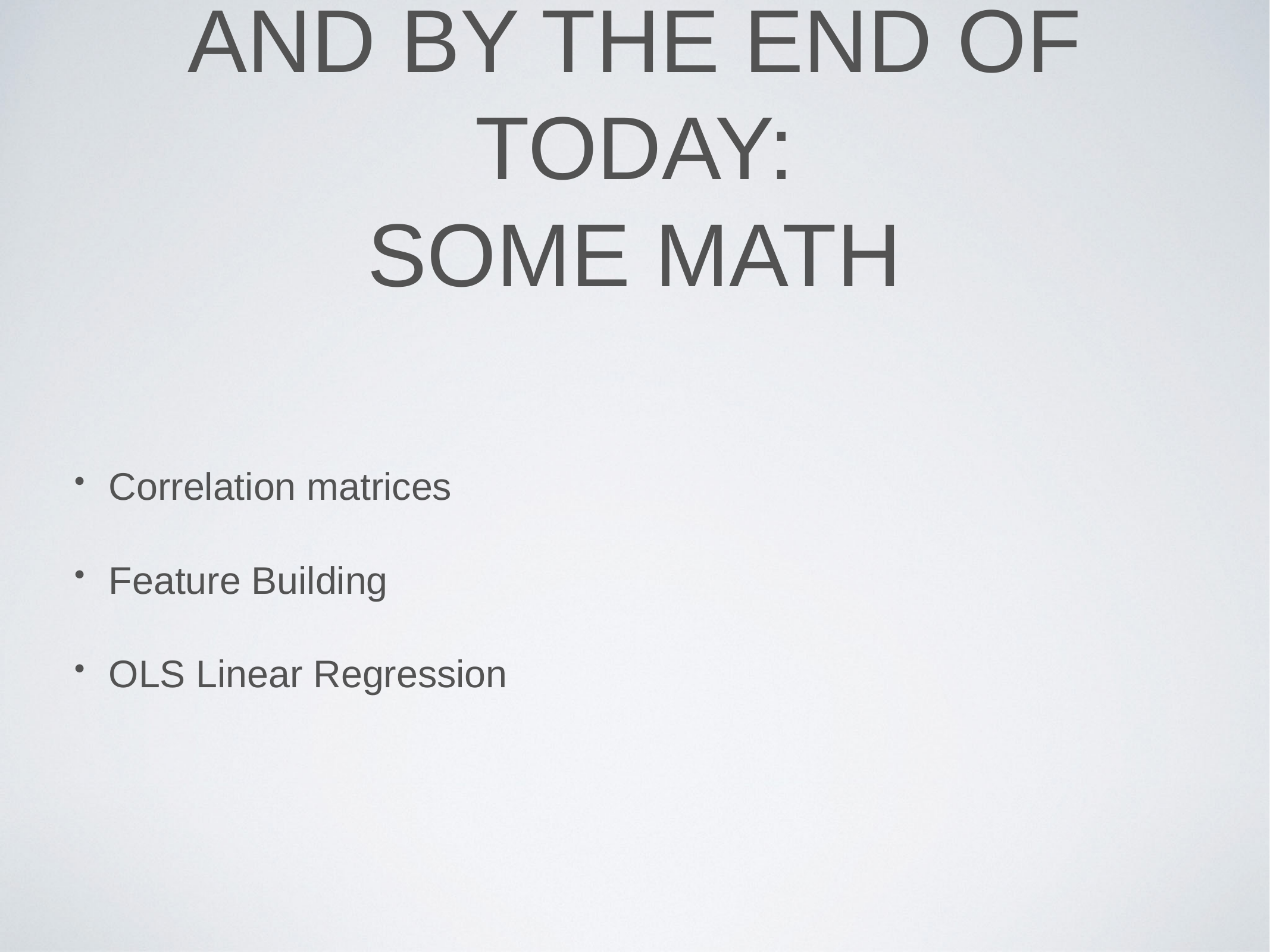

# And by the end of today:
Some math
Correlation matrices
Feature Building
OLS Linear Regression